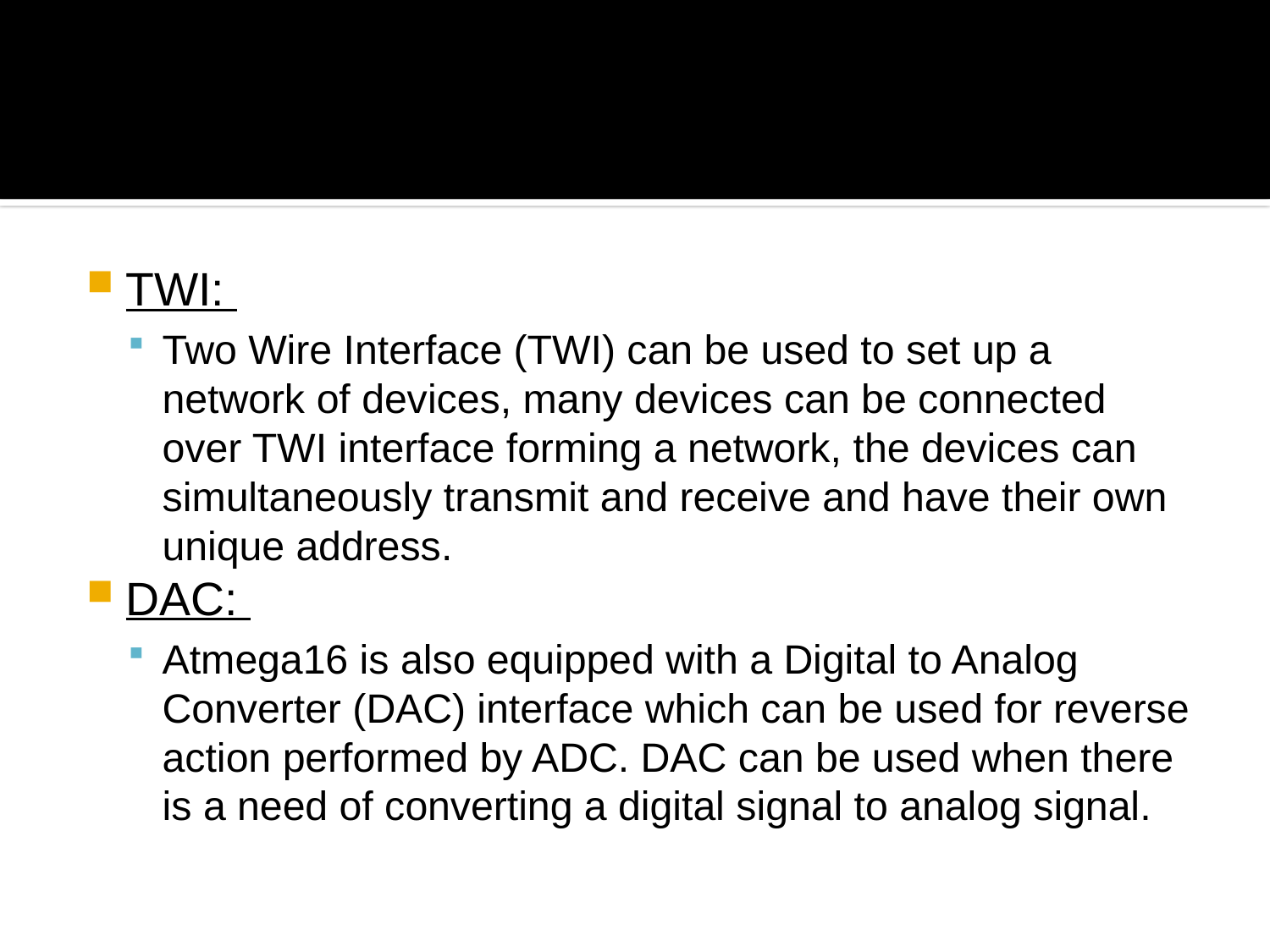

#
TWI:
Two Wire Interface (TWI) can be used to set up a network of devices, many devices can be connected over TWI interface forming a network, the devices can simultaneously transmit and receive and have their own unique address.
DAC:
Atmega16 is also equipped with a Digital to Analog Converter (DAC) interface which can be used for reverse action performed by ADC. DAC can be used when there is a need of converting a digital signal to analog signal.